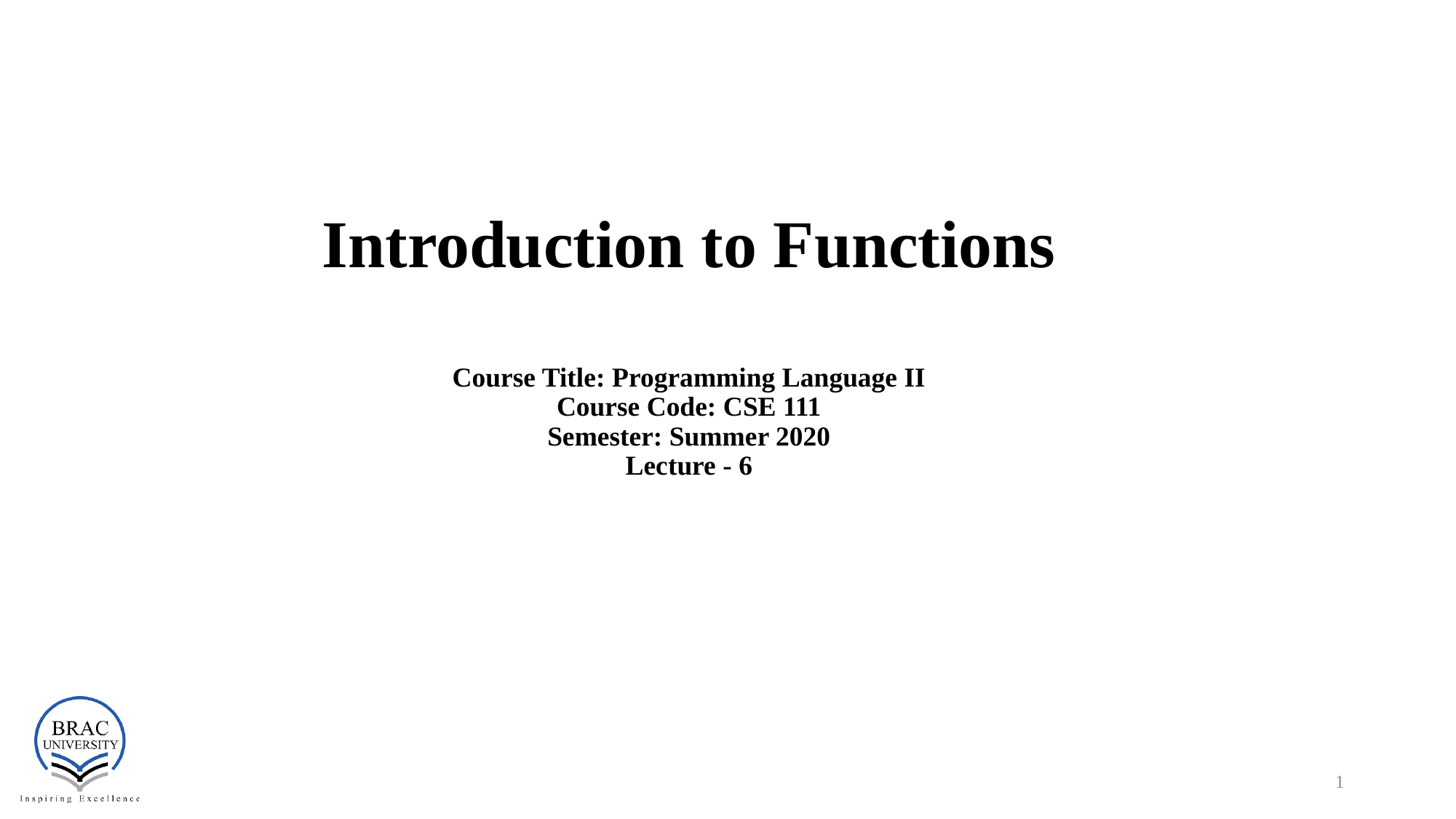

# Introduction to Functions Course Title: Programming Language II Course Code: CSE 111 Semester: Summer 2020 Lecture - 6
1